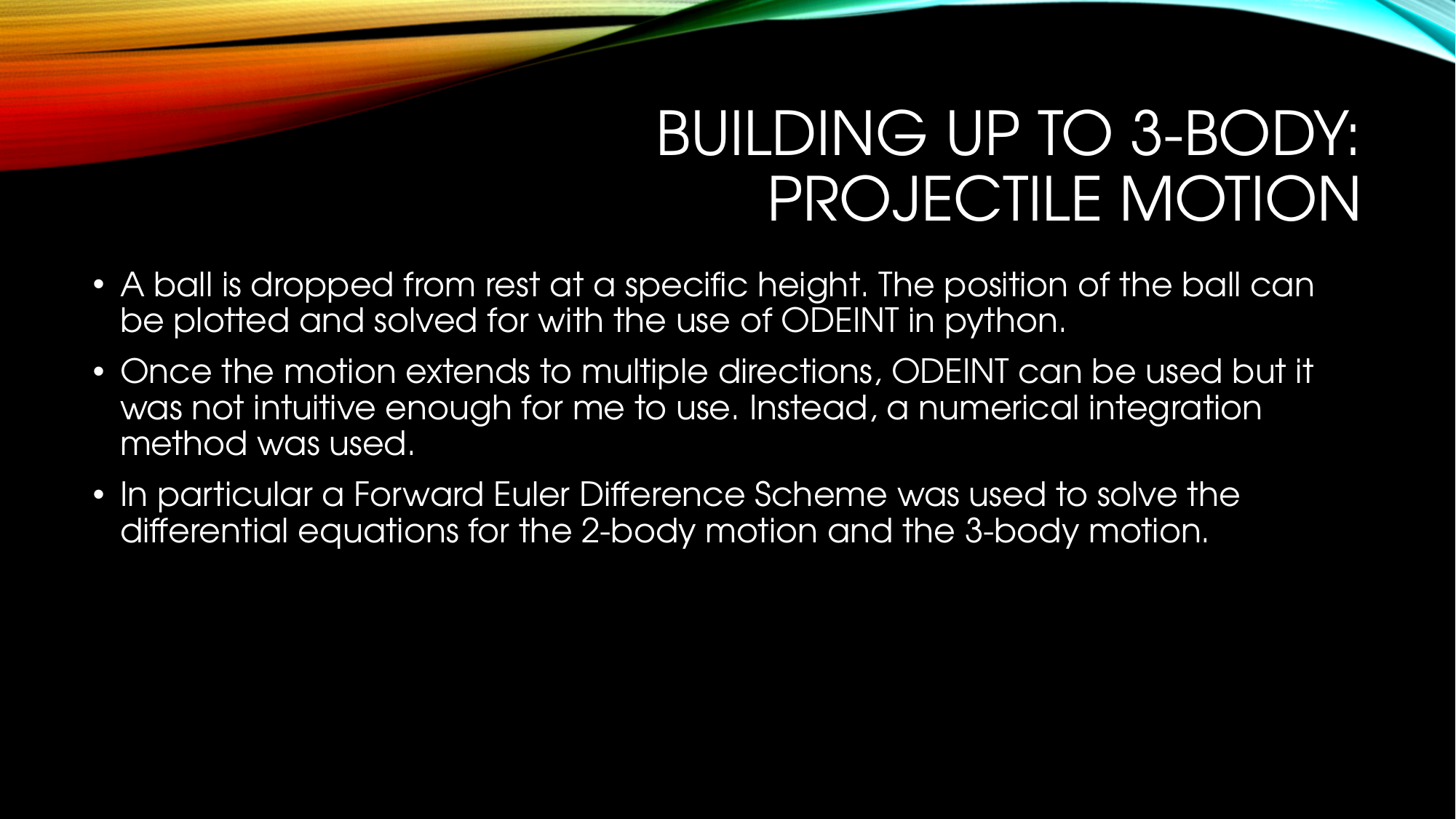

# Building up to 3-Body: Projectile Motion
A ball is dropped from rest at a specific height. The position of the ball can be plotted and solved for with the use of ODEINT in python.
Once the motion extends to multiple directions, ODEINT can be used but it was not intuitive enough for me to use. Instead, a numerical integration method was used.
In particular a Forward Euler Difference Scheme was used to solve the differential equations for the 2-body motion and the 3-body motion.